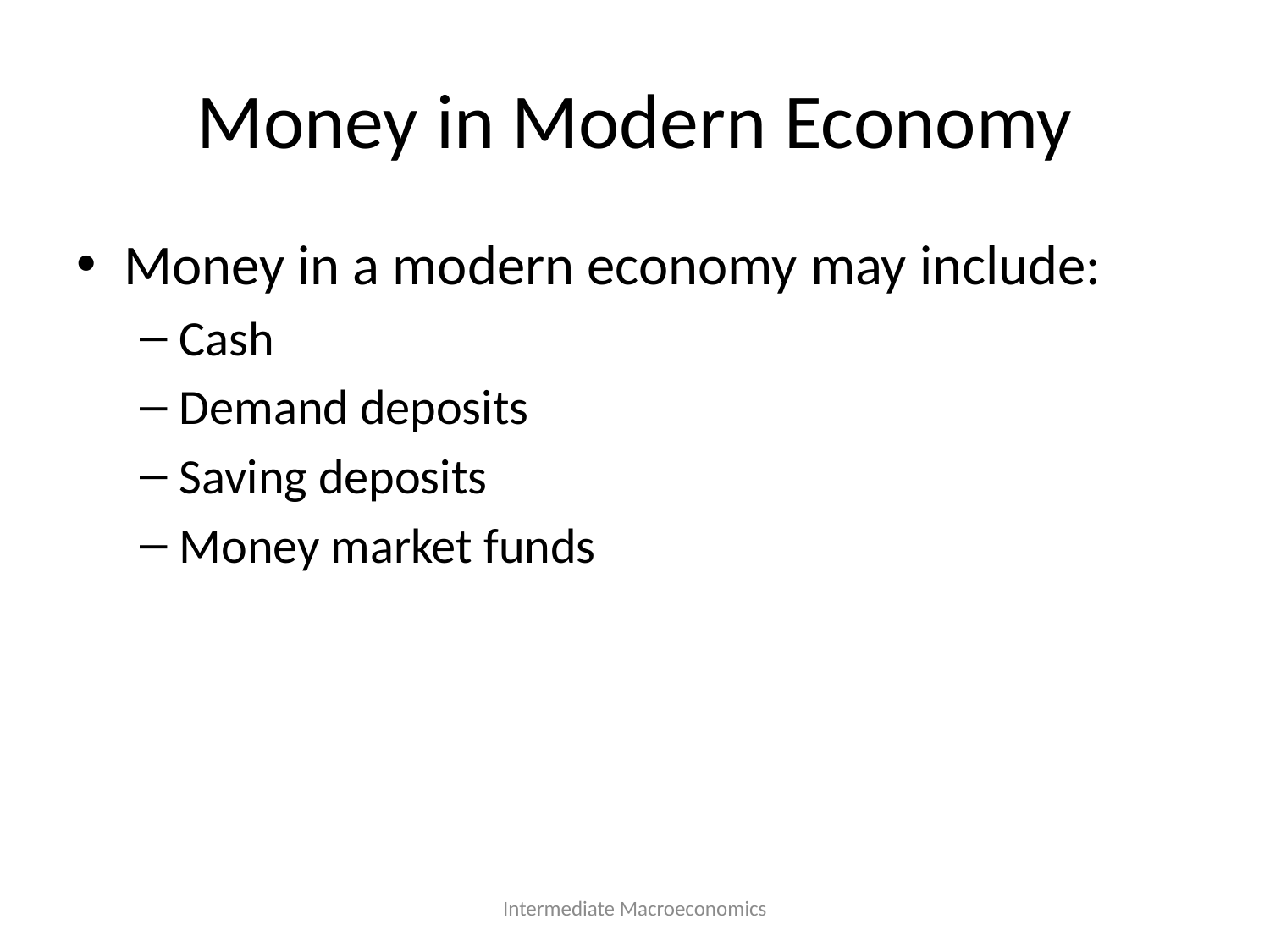

# Money in Modern Economy
Money in a modern economy may include:
Cash
Demand deposits
Saving deposits
Money market funds
Intermediate Macroeconomics